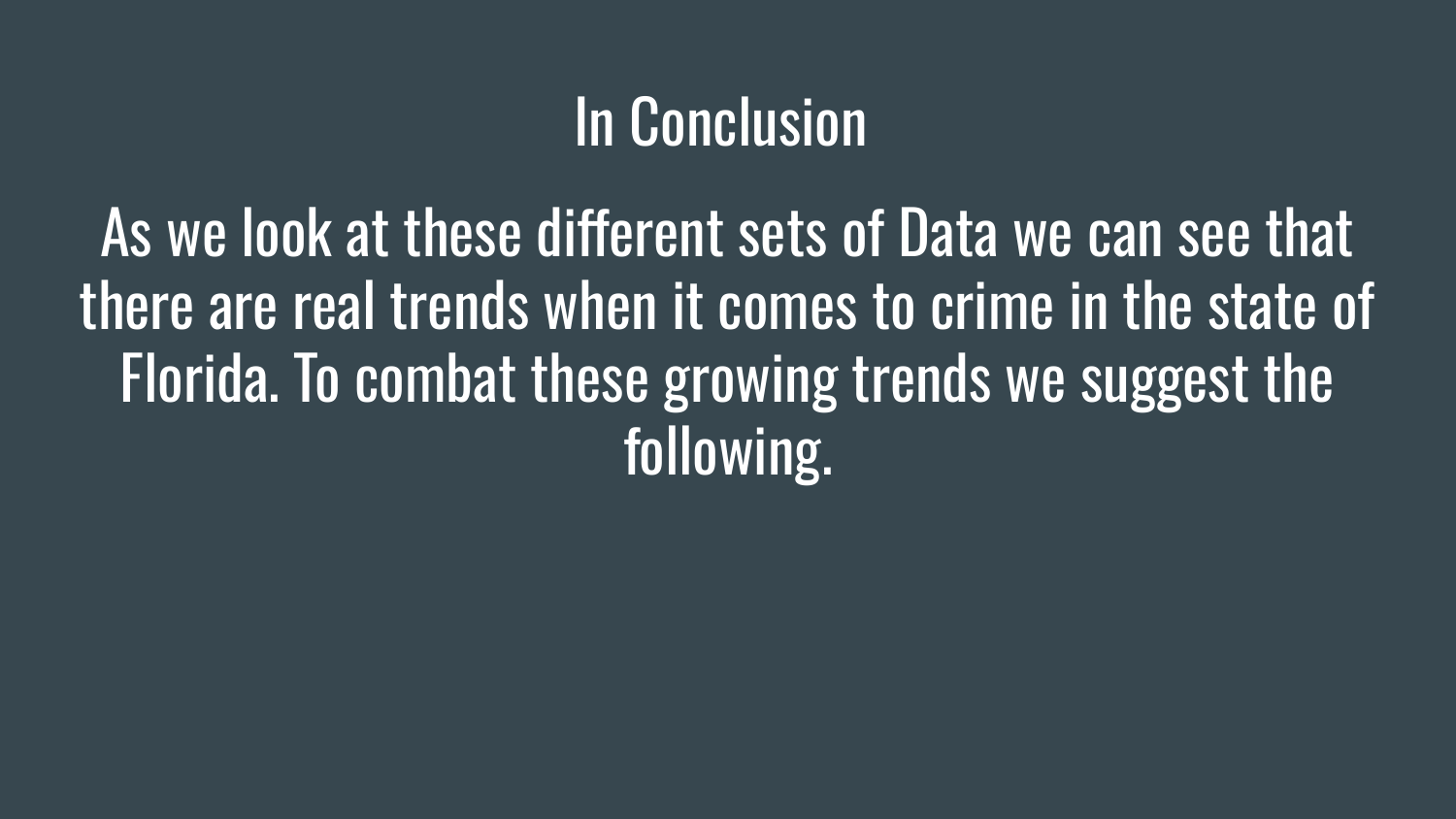

In Conclusion
As we look at these different sets of Data we can see that there are real trends when it comes to crime in the state of Florida. To combat these growing trends we suggest the following.